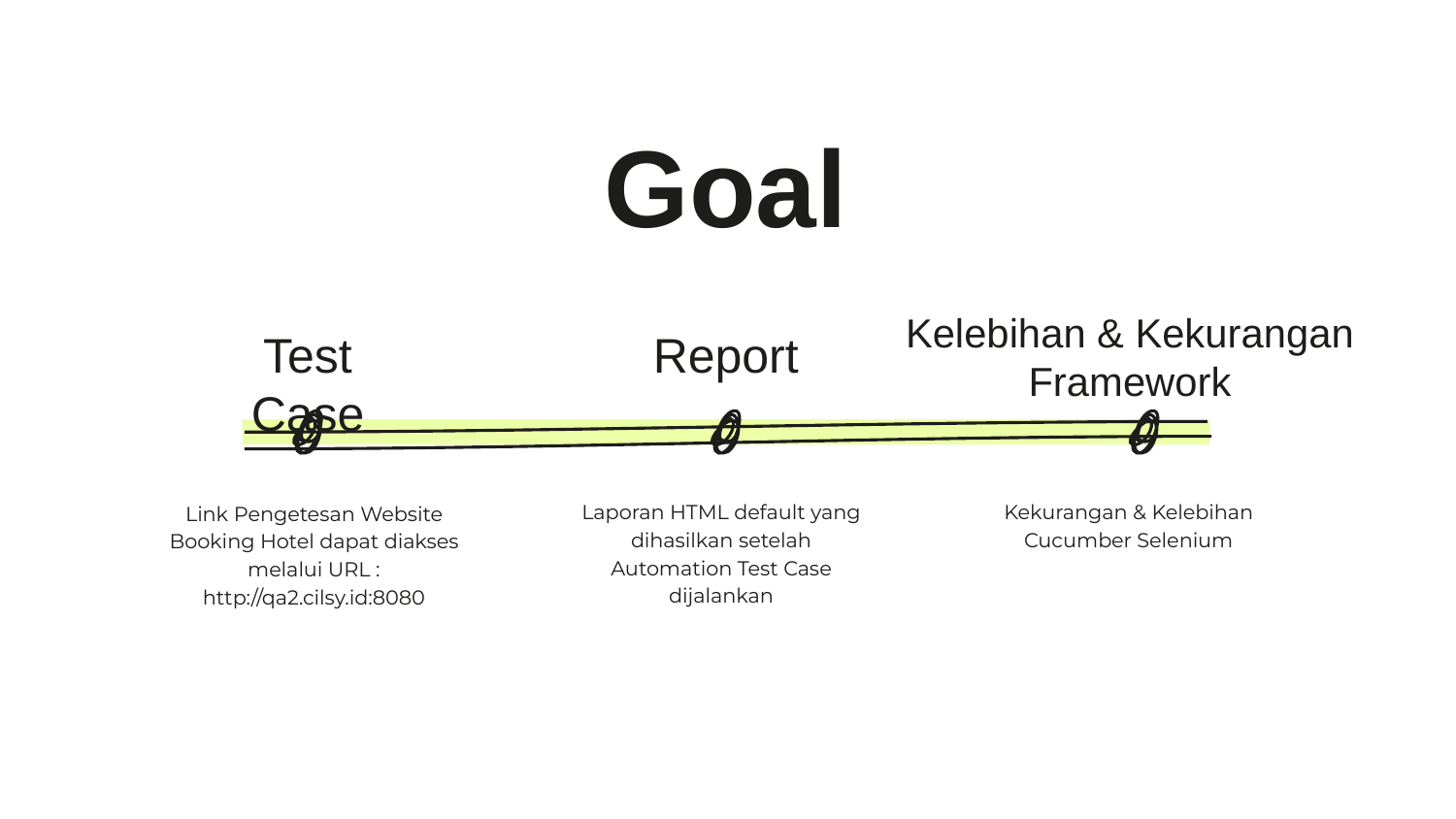

# Goal
Kelebihan & Kekurangan Framework
Test Case
Report

Laporan HTML default yang dihasilkan setelah Automation Test Case dijalankan
Kekurangan & Kelebihan Cucumber Selenium
Link Pengetesan Website Booking Hotel dapat diakses melalui URL : http://qa2.cilsy.id:8080